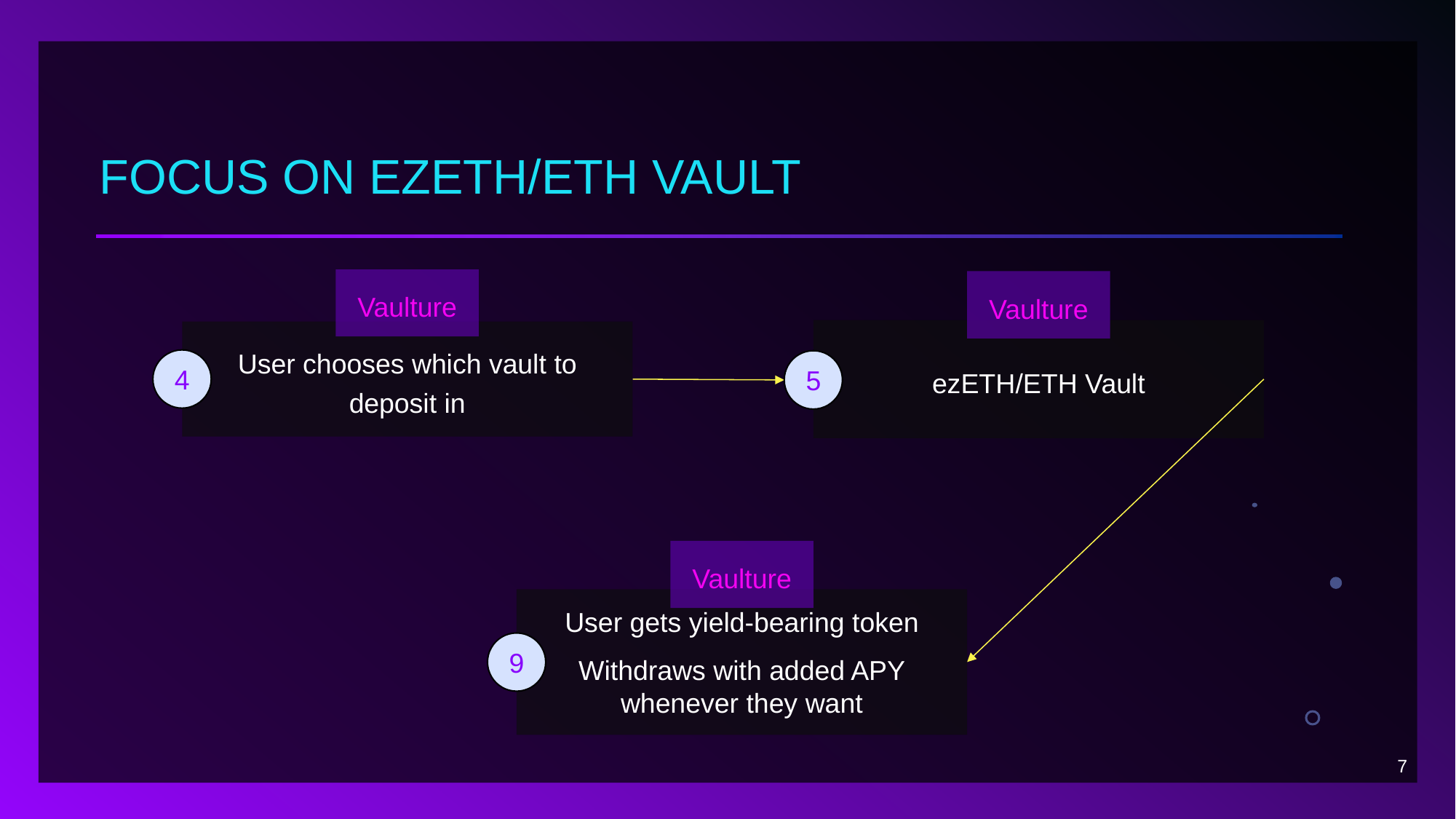

# FOCUS ON EZETH/ETH VAULT
Vaulture
Vaulture
ezETH/ETH Vault
User chooses which vault to deposit in
4
5
Vaulture
User gets yield-bearing token
Withdraws with added APY whenever they want
9
7